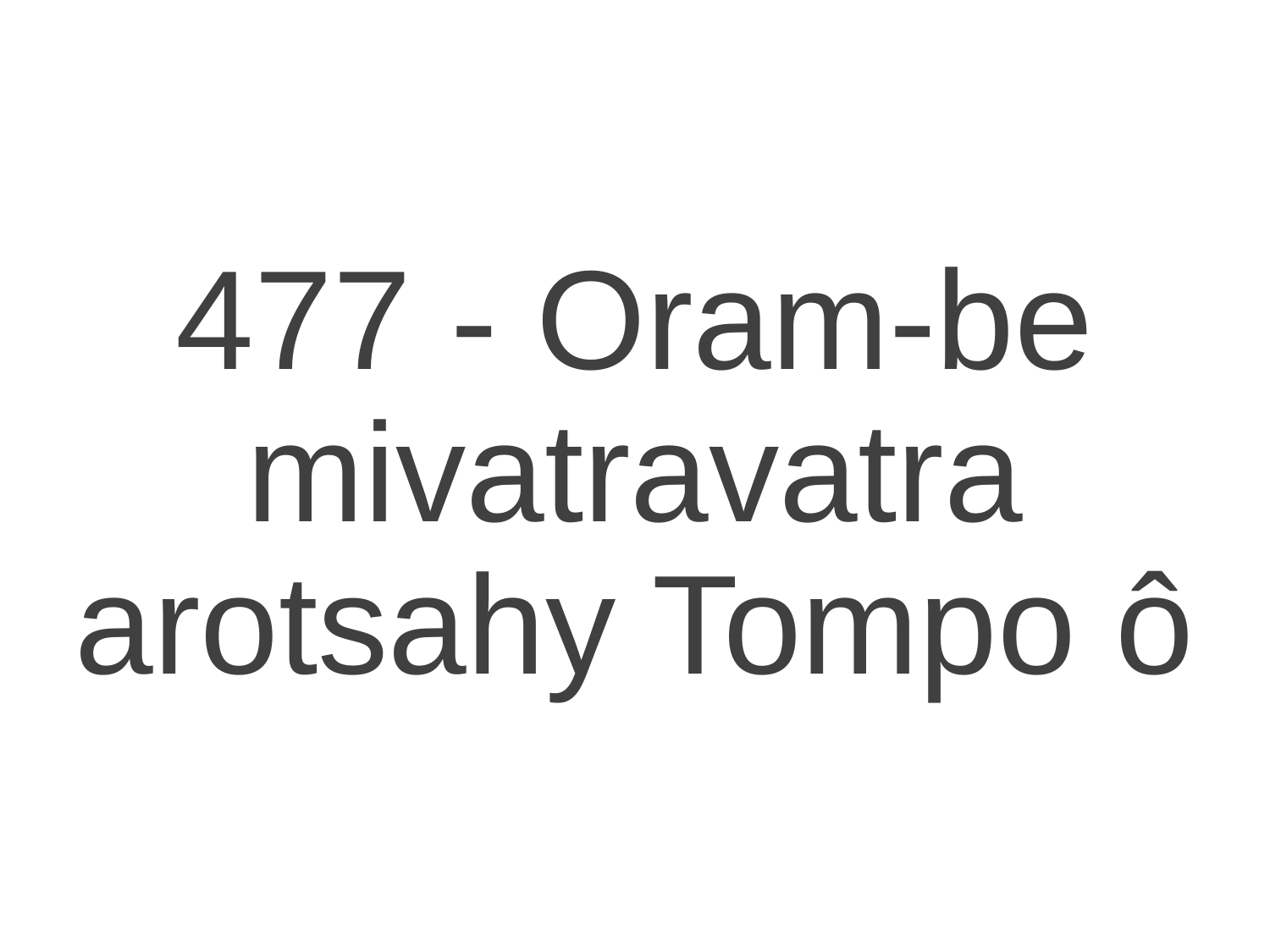

477 - Oram-be mivatravatra arotsahy Tompo ô